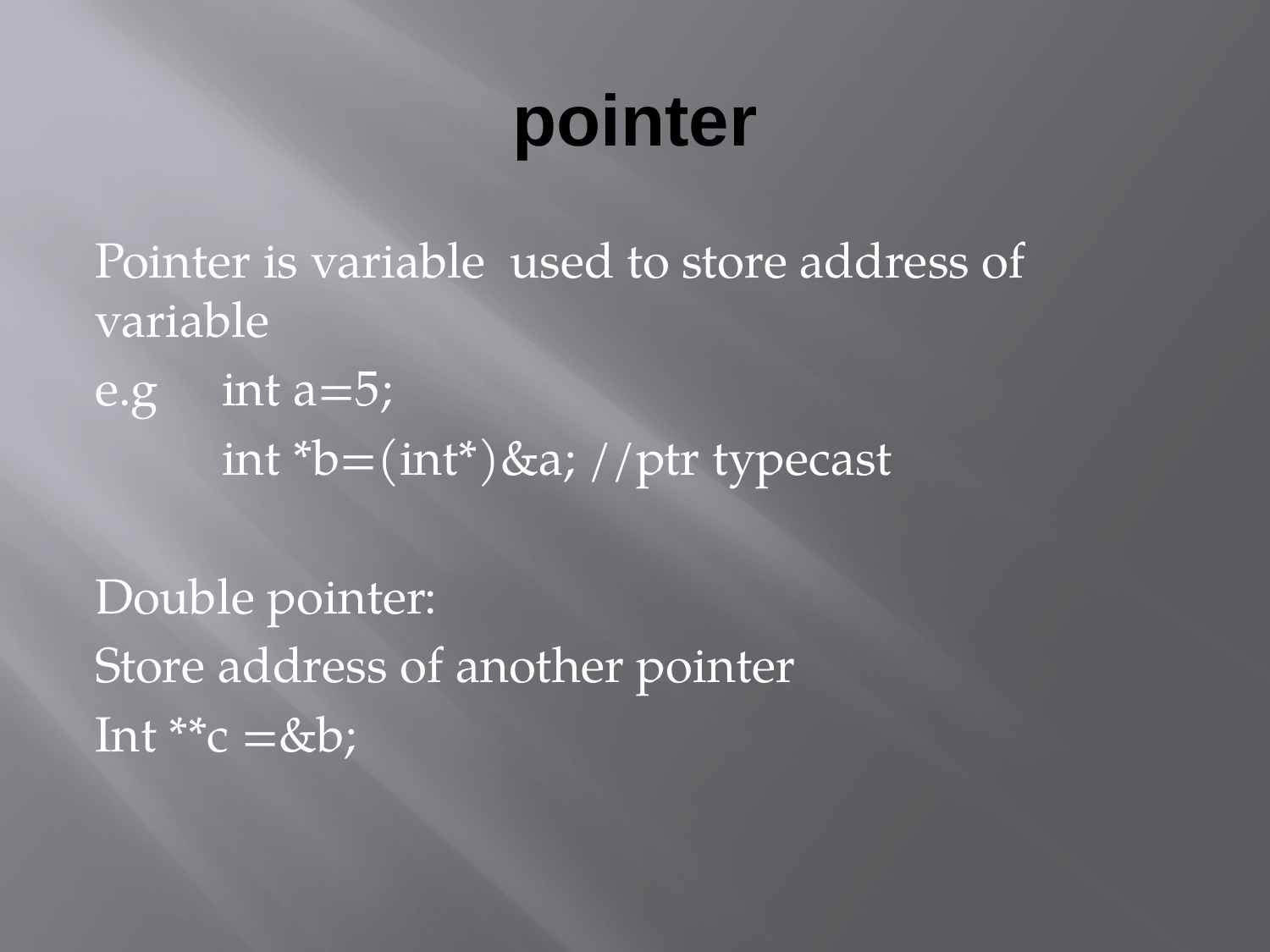

# pointer
Pointer is variable  used to store address of variable
e.g  	int a=5;
	int *b=(int*)&a; //ptr typecast

Double pointer:
Store address of another pointer
Int **c =&b;